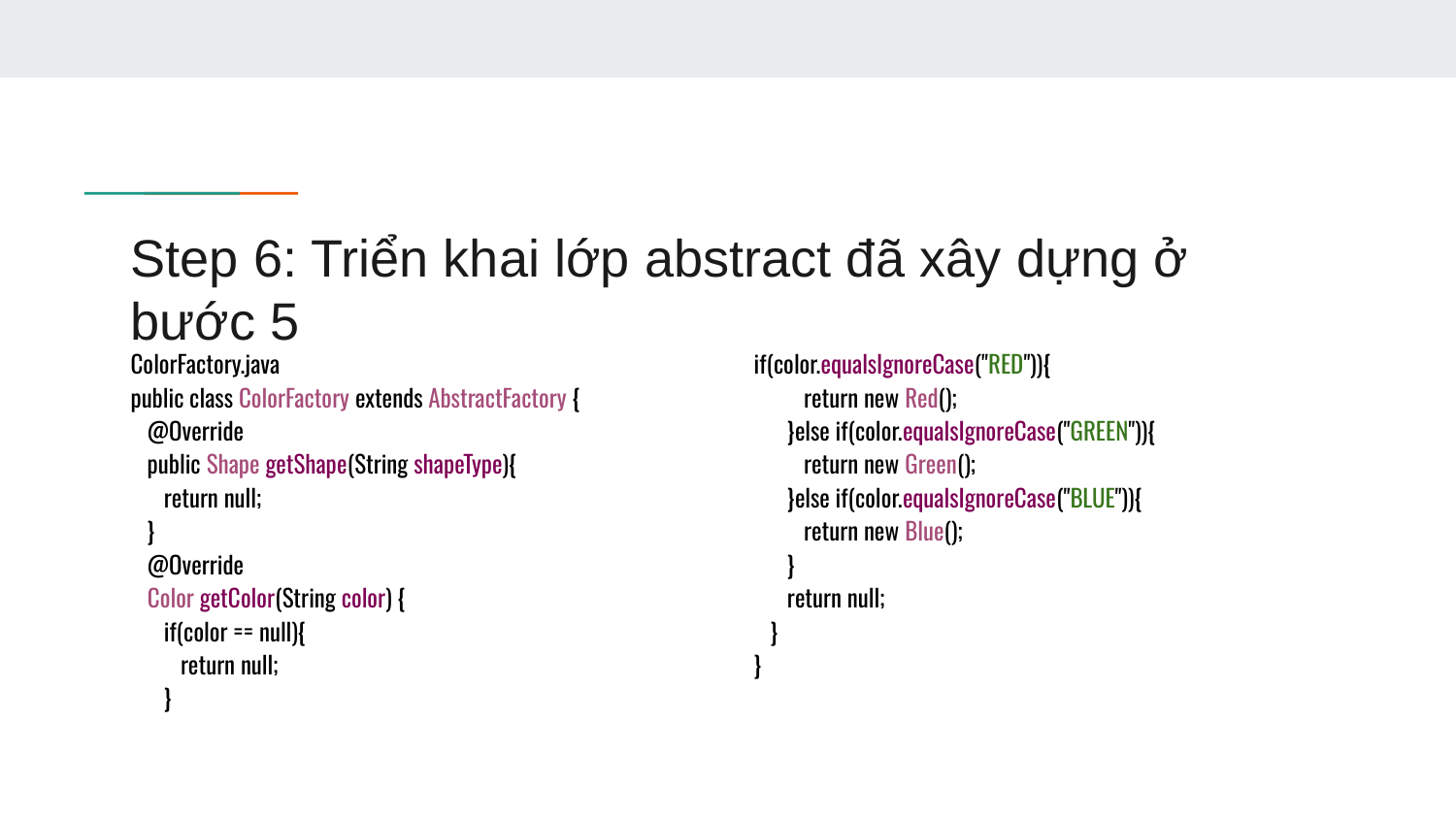

# Step 6: Triển khai lớp abstract đã xây dựng ở bước 5
ColorFactory.java
public class ColorFactory extends AbstractFactory {
   @Override
   public Shape getShape(String shapeType){
      return null;
   }
   @Override
   Color getColor(String color) {
      if(color == null){
         return null;
      }
if(color.equalsIgnoreCase("RED")){
         return new Red();
      }else if(color.equalsIgnoreCase("GREEN")){
         return new Green();
      }else if(color.equalsIgnoreCase("BLUE")){
         return new Blue();
      }
      return null;
   }
}